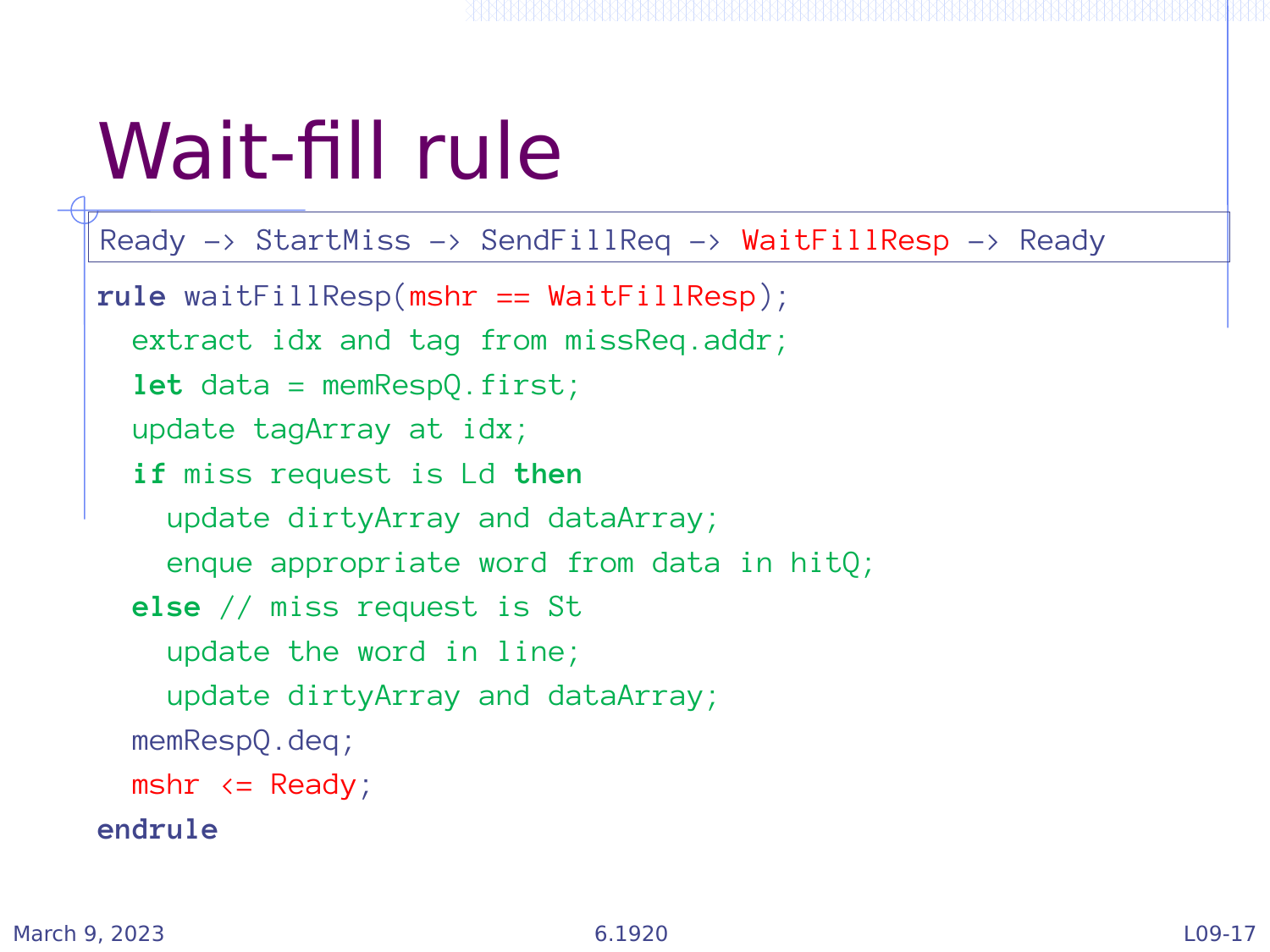

# Wait-fill rule
Ready -> StartMiss -> SendFillReq -> WaitFillResp -> Ready
rule waitFillResp(mshr == WaitFillResp);
  extract idx and tag from missReq.addr;
  let data = memRespQ.first;
  update tagArray at idx;
  if miss request is Ld then
    update dirtyArray and dataArray;
    enque appropriate word from data in hitQ;
  else // miss request is St
    update the word in line;
    update dirtyArray and dataArray;
  memRespQ.deq;
  mshr <= Ready;
endrule
March 9, 2023
6.1920
L09-17